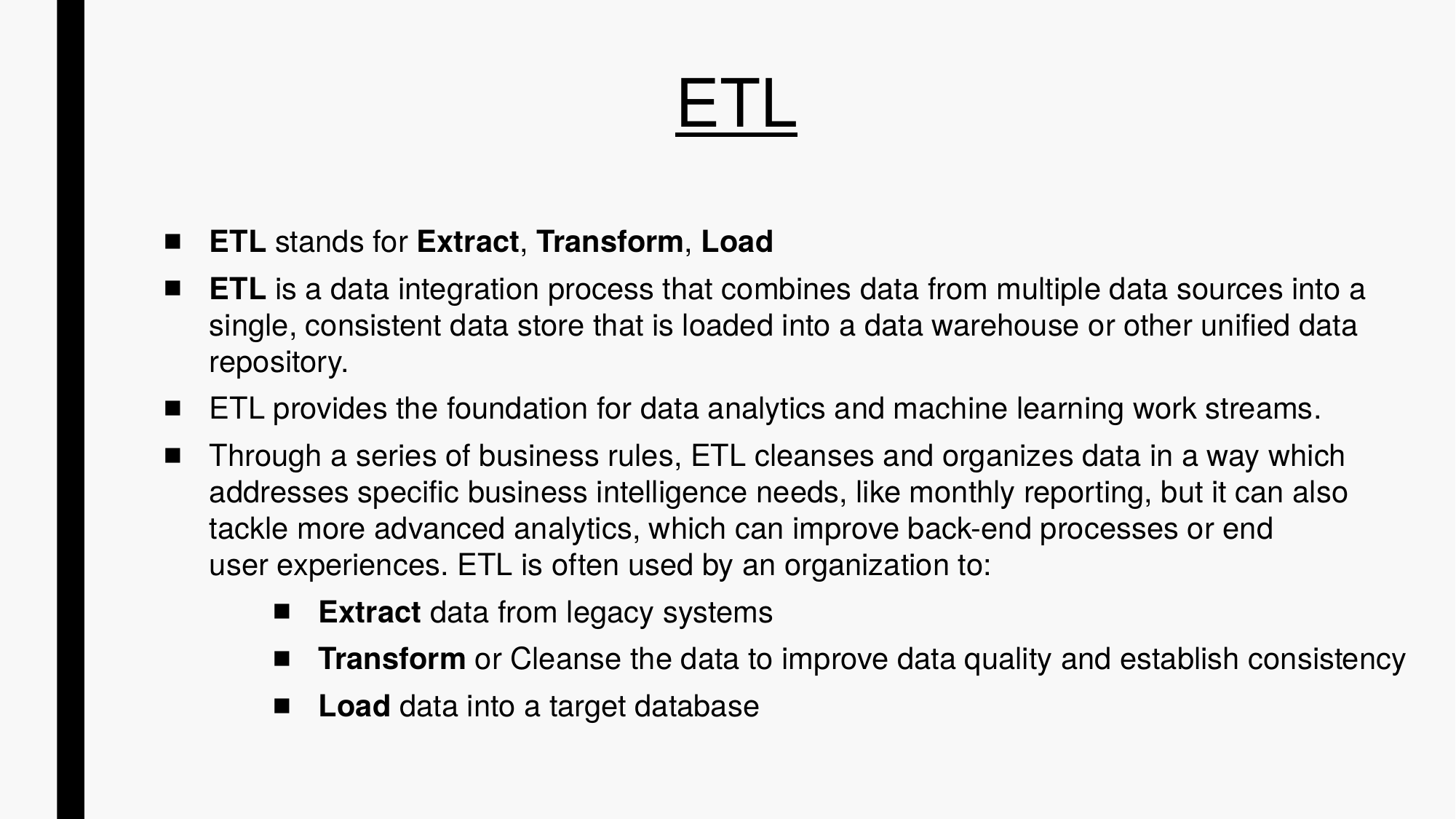

# ETL
ETL stands for Extract, Transform, Load
ETL is a data integration process that combines data from multiple data sources into a single, consistent data store that is loaded into a data warehouse or other unified data repository.
ETL provides the foundation for data analytics and machine learning work streams.
Through a series of business rules, ETL cleanses and organizes data in a way which addresses specific business intelligence needs, like monthly reporting, but it can also tackle more advanced analytics, which can improve back-end processes or end user experiences. ETL is often used by an organization to:
Extract data from legacy systems
Transform or Cleanse the data to improve data quality and establish consistency
Load data into a target database